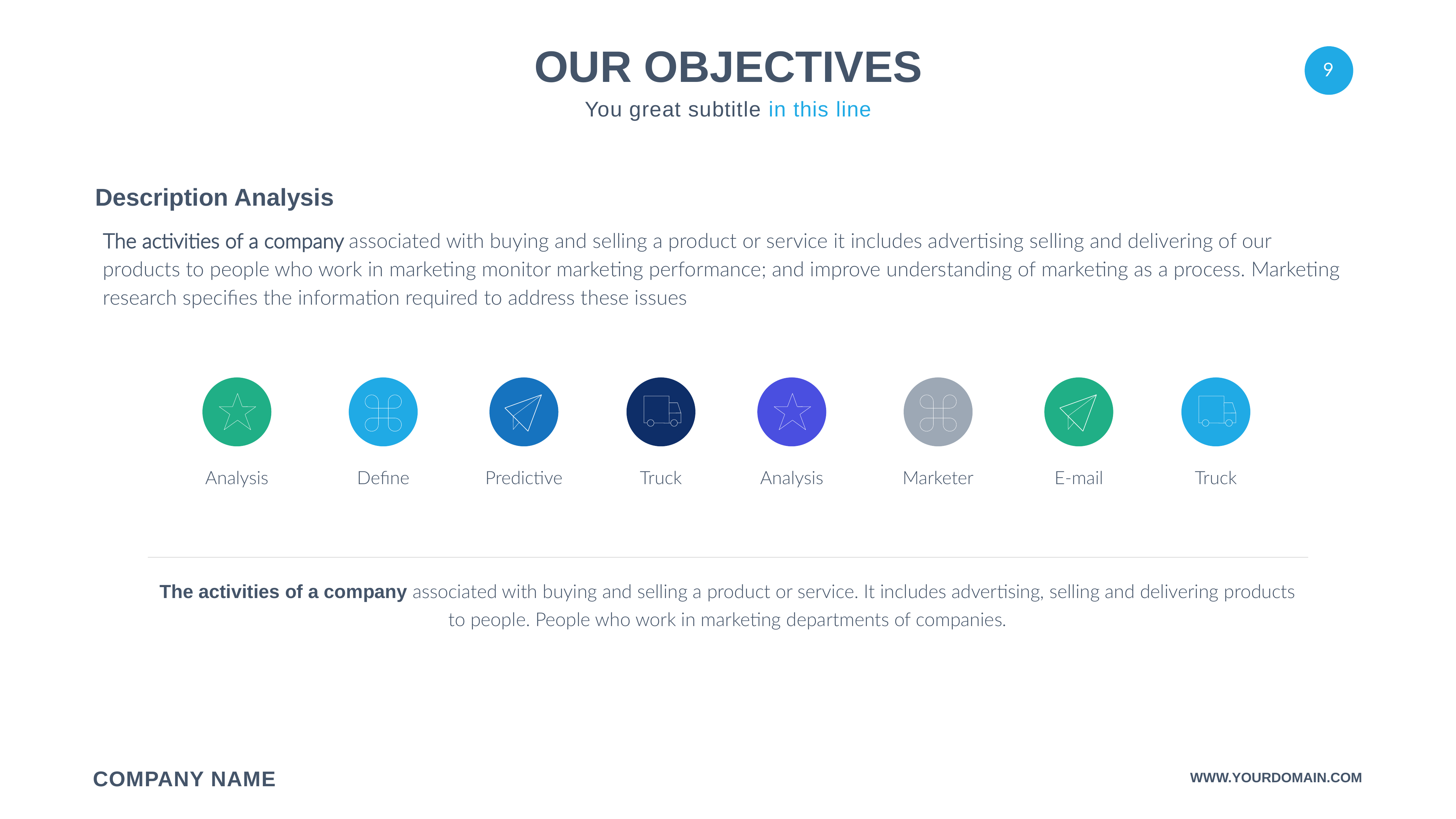

OUR OBJECTIVES
You great subtitle in this line
Description Analysis
The activities of a company associated with buying and selling a product or service it includes advertising selling and delivering of our products to people who work in marketing monitor marketing performance; and improve understanding of marketing as a process. Marketing research specifies the information required to address these issues

Define
Predictive
Truck
Marketer
E-mail
Truck
Analysis
Analysis
The activities of a company associated with buying and selling a product or service. It includes advertising, selling and delivering products to people. People who work in marketing departments of companies.